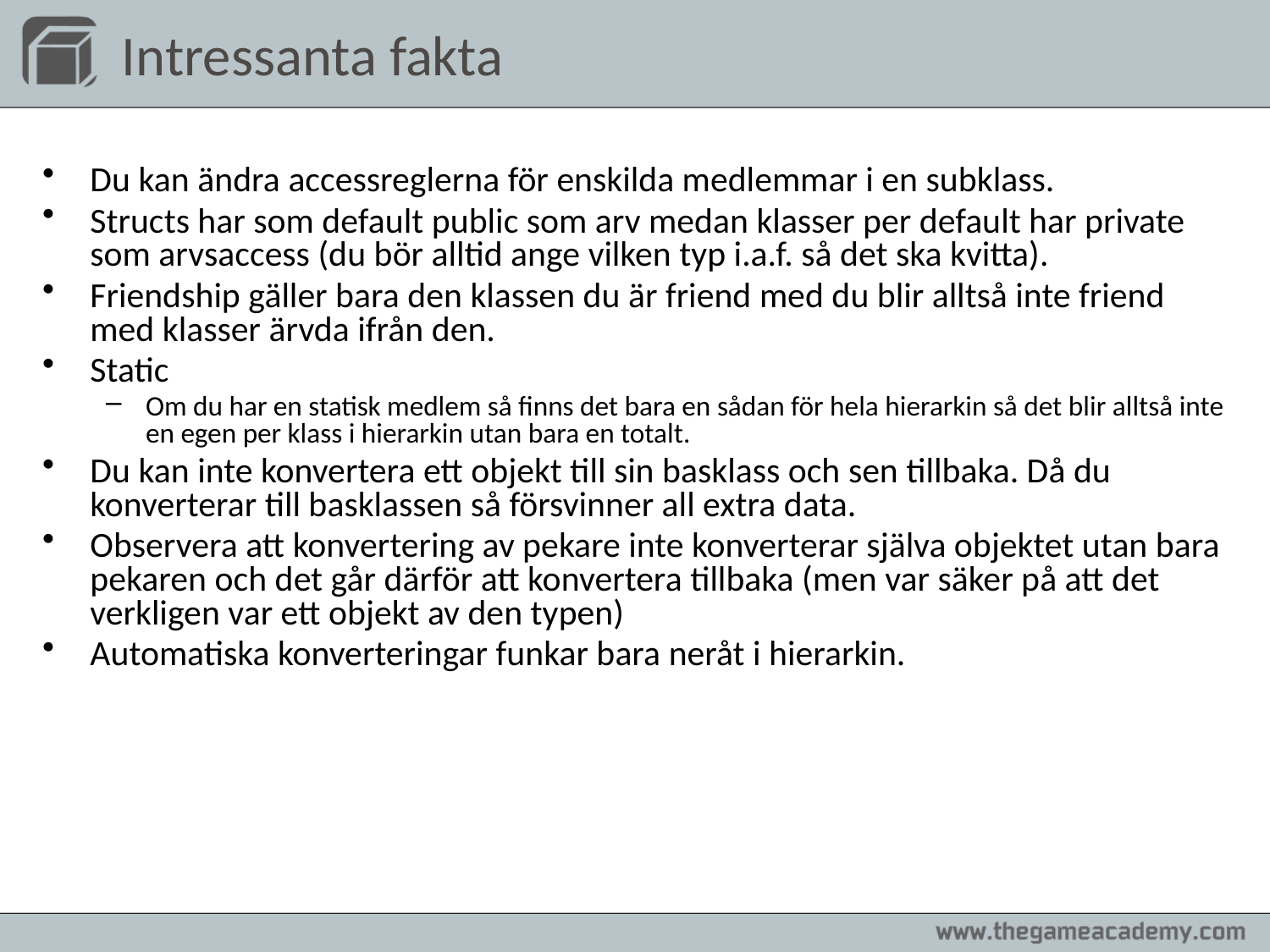

# Intressanta fakta

Du kan ändra accessreglerna för enskilda medlemmar i en subklass.
Structs har som default public som arv medan klasser per default har private som arvsaccess (du bör alltid ange vilken typ i.a.f. så det ska kvitta).
Friendship gäller bara den klassen du är friend med du blir alltså inte friend med klasser ärvda ifrån den.
Static
Om du har en statisk medlem så finns det bara en sådan för hela hierarkin så det blir alltså inte en egen per klass i hierarkin utan bara en totalt.
Du kan inte konvertera ett objekt till sin basklass och sen tillbaka. Då du konverterar till basklassen så försvinner all extra data.
Observera att konvertering av pekare inte konverterar själva objektet utan bara pekaren och det går därför att konvertera tillbaka (men var säker på att det verkligen var ett objekt av den typen)
Automatiska konverteringar funkar bara neråt i hierarkin.